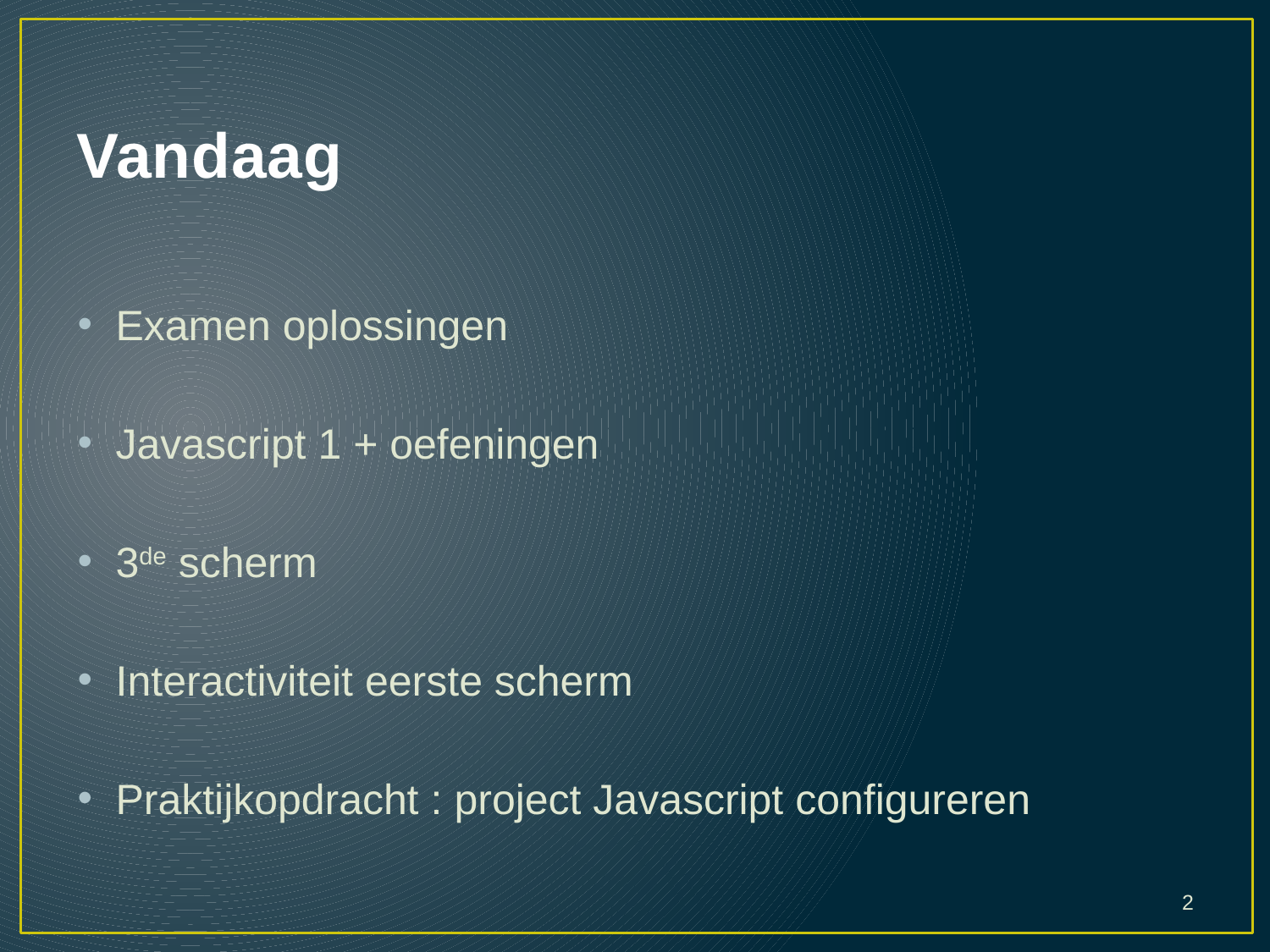

# Vandaag
Examen oplossingen

Javascript 1 + oefeningen

3de scherm

Interactiviteit eerste scherm

Praktijkopdracht : project Javascript configureren
2